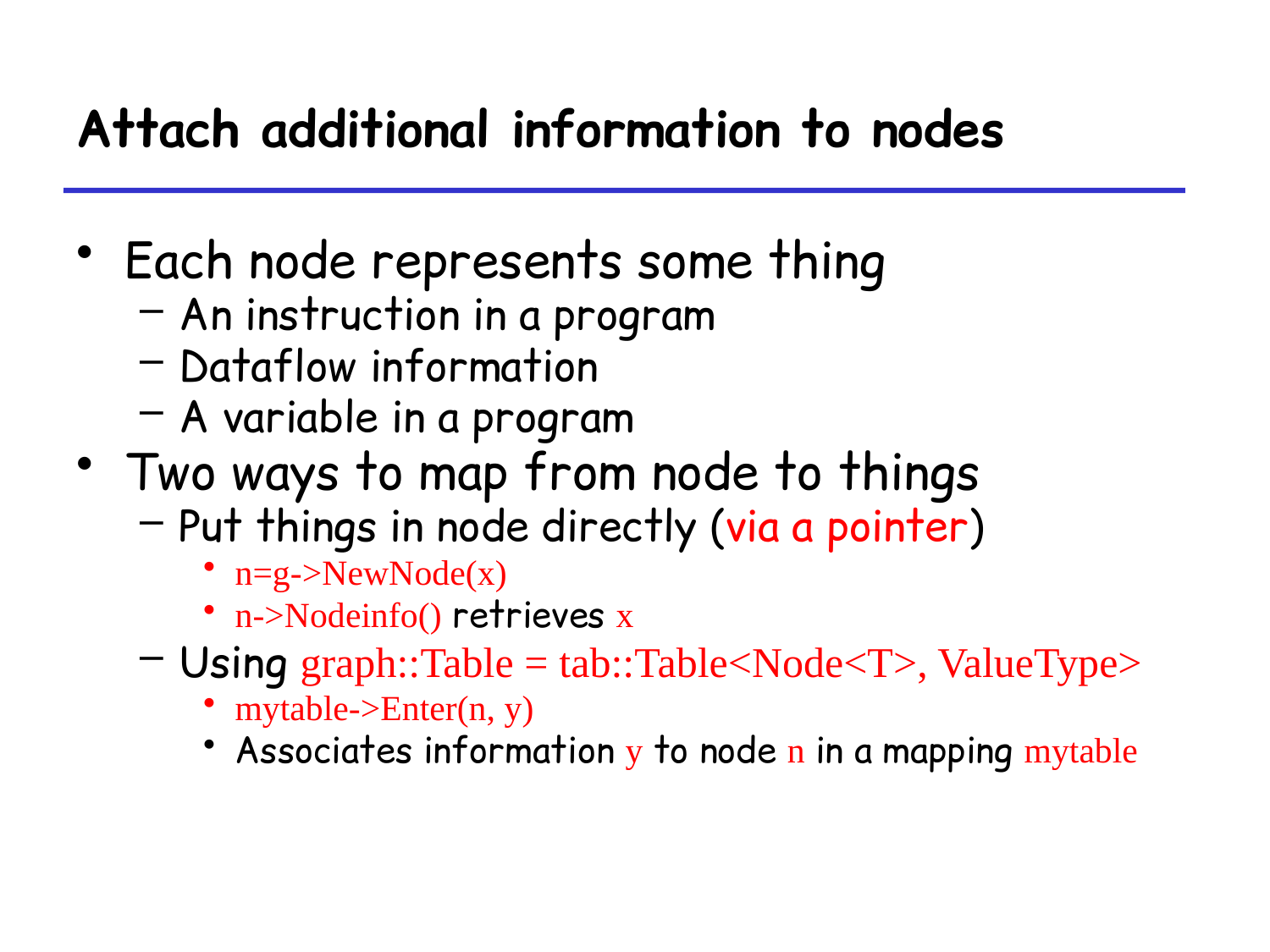

# Attach additional information to nodes
Each node represents some thing
An instruction in a program
Dataflow information
A variable in a program
Two ways to map from node to things
Put things in node directly (via a pointer)
n=g->NewNode(x)
n->Nodeinfo() retrieves x
Using graph::Table = tab::Table<Node<T>, ValueType>
mytable->Enter(n, y)
Associates information y to node n in a mapping mytable

3